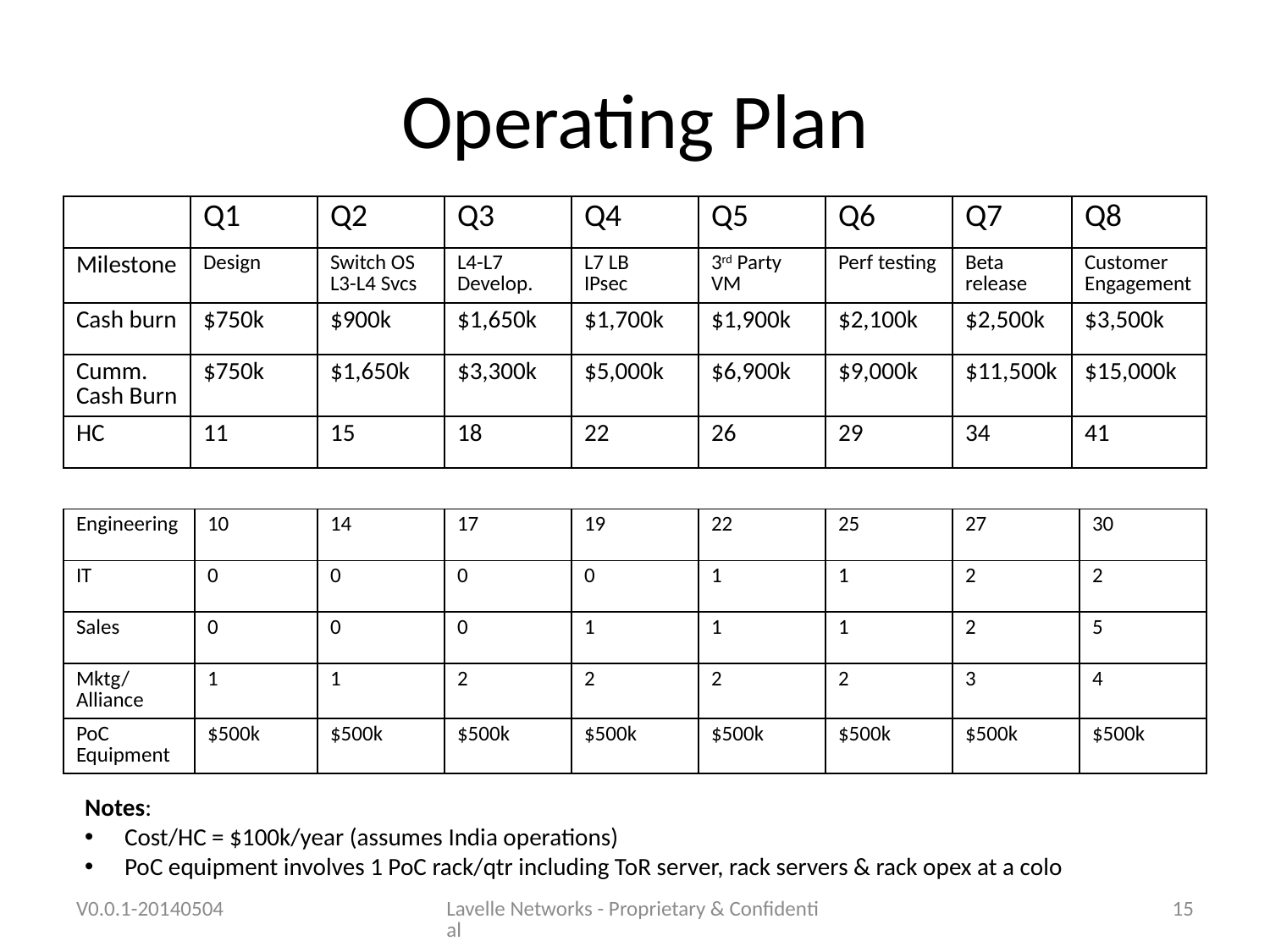

# Operating Plan
|  | Q1 | Q2 | Q3 | Q4 | Q5 | Q6 | Q7 | Q8 |
| --- | --- | --- | --- | --- | --- | --- | --- | --- |
| Milestone | Design | Switch OS L3-L4 Svcs | L4-L7 Develop. | L7 LB IPsec | 3rd Party VM | Perf testing | Beta release | Customer Engagement |
| Cash burn | $750k | $900k | $1,650k | $1,700k | $1,900k | $2,100k | $2,500k | $3,500k |
| Cumm. Cash Burn | $750k | $1,650k | $3,300k | $5,000k | $6,900k | $9,000k | $11,500k | $15,000k |
| HC | 11 | 15 | 18 | 22 | 26 | 29 | 34 | 41 |
| Engineering | 10 | 14 | 17 | 19 | 22 | 25 | 27 | 30 |
| --- | --- | --- | --- | --- | --- | --- | --- | --- |
| IT | 0 | 0 | 0 | 0 | 1 | 1 | 2 | 2 |
| Sales | 0 | 0 | 0 | 1 | 1 | 1 | 2 | 5 |
| Mktg/Alliance | 1 | 1 | 2 | 2 | 2 | 2 | 3 | 4 |
| PoC Equipment | $500k | $500k | $500k | $500k | $500k | $500k | $500k | $500k |
Notes:
Cost/HC = $100k/year (assumes India operations)
PoC equipment involves 1 PoC rack/qtr including ToR server, rack servers & rack opex at a colo
V0.0.1-20140504
Lavelle Networks - Proprietary & Confidential
15